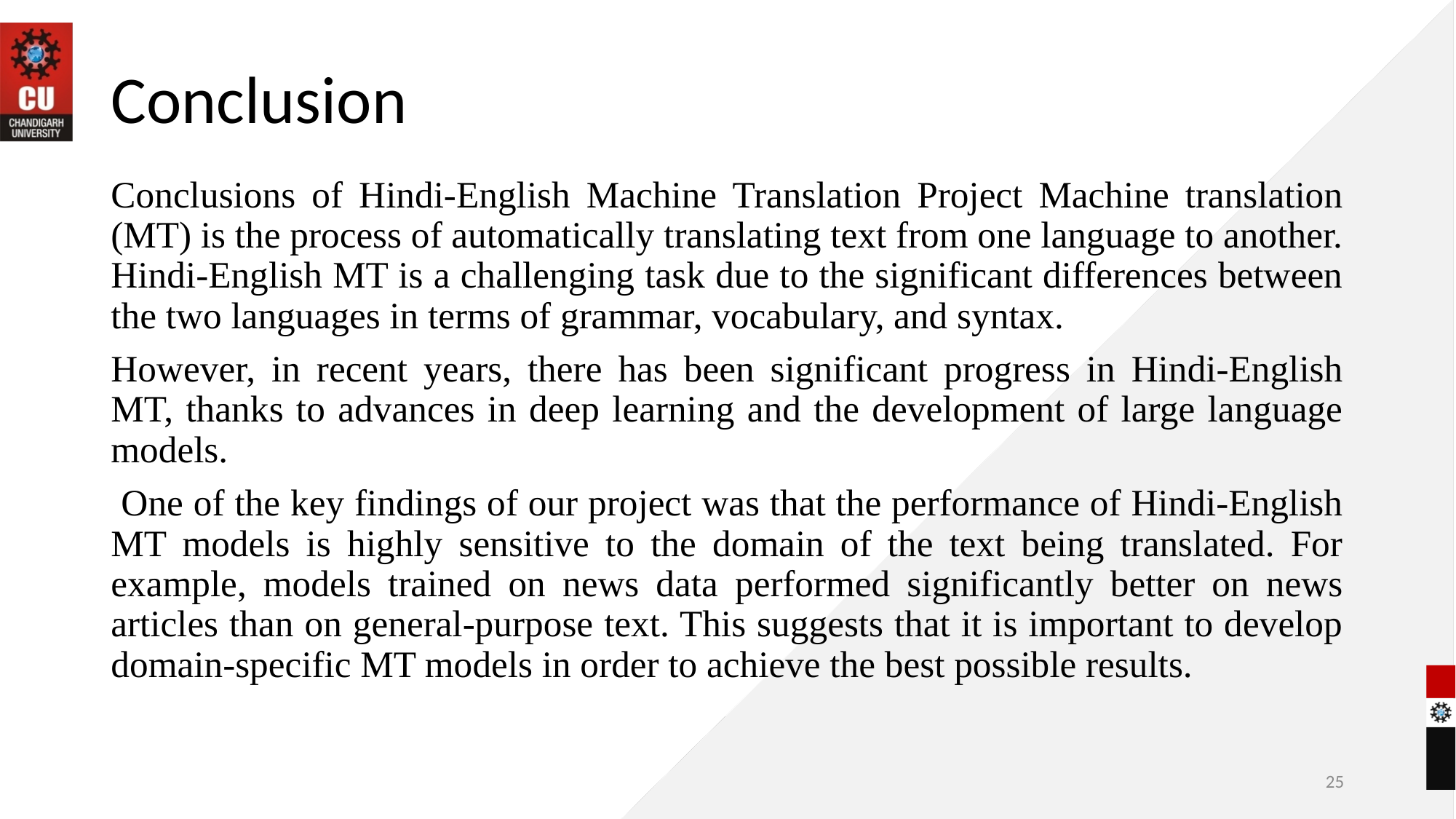

# Conclusion
Conclusions of Hindi-English Machine Translation Project Machine translation (MT) is the process of automatically translating text from one language to another. Hindi-English MT is a challenging task due to the significant differences between the two languages in terms of grammar, vocabulary, and syntax.
However, in recent years, there has been significant progress in Hindi-English MT, thanks to advances in deep learning and the development of large language models.
 One of the key findings of our project was that the performance of Hindi-English MT models is highly sensitive to the domain of the text being translated. For example, models trained on news data performed significantly better on news articles than on general-purpose text. This suggests that it is important to develop domain-specific MT models in order to achieve the best possible results.
25